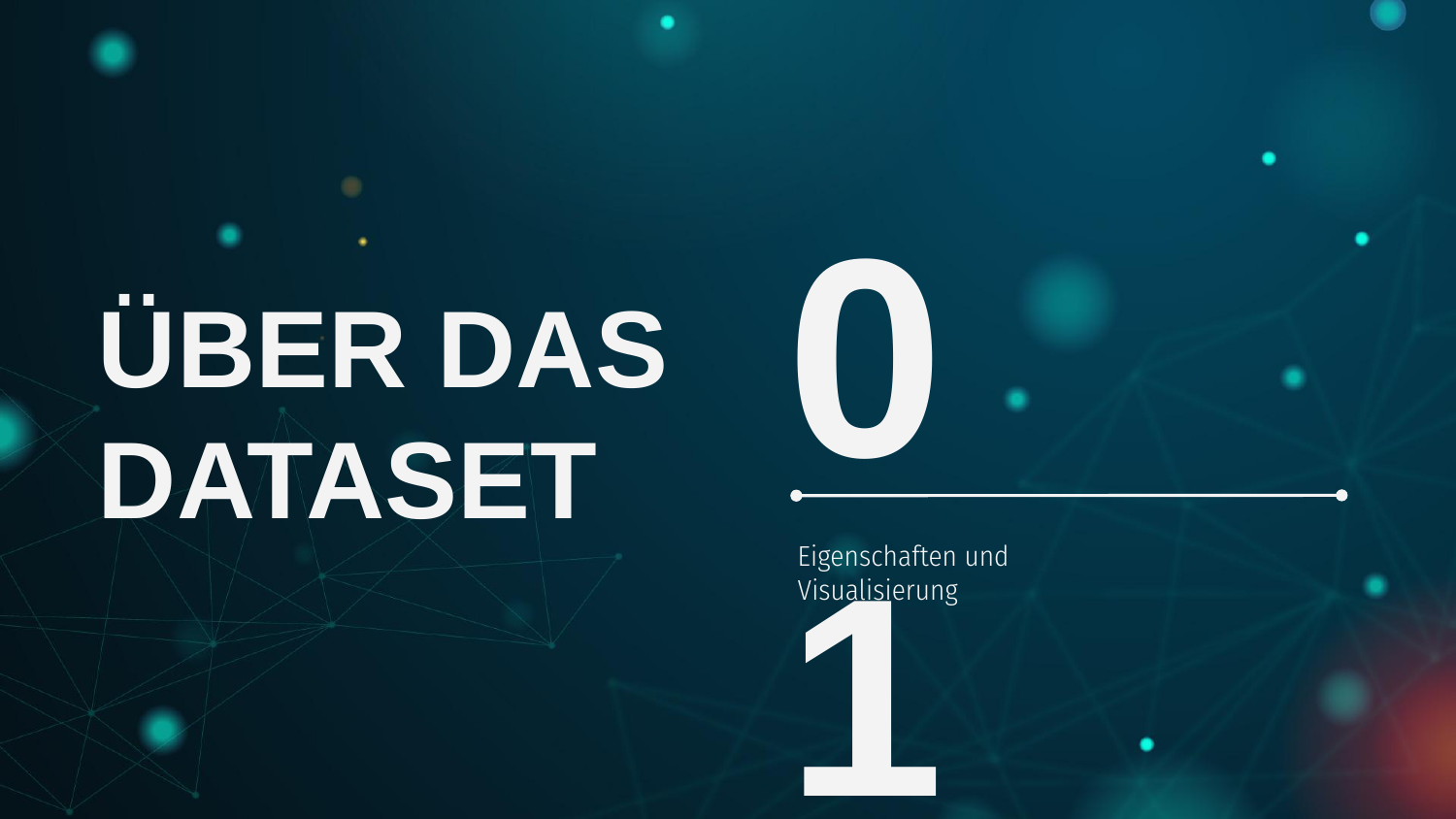

# ÜBER DAS DATASET
01
Eigenschaften und Visualisierung